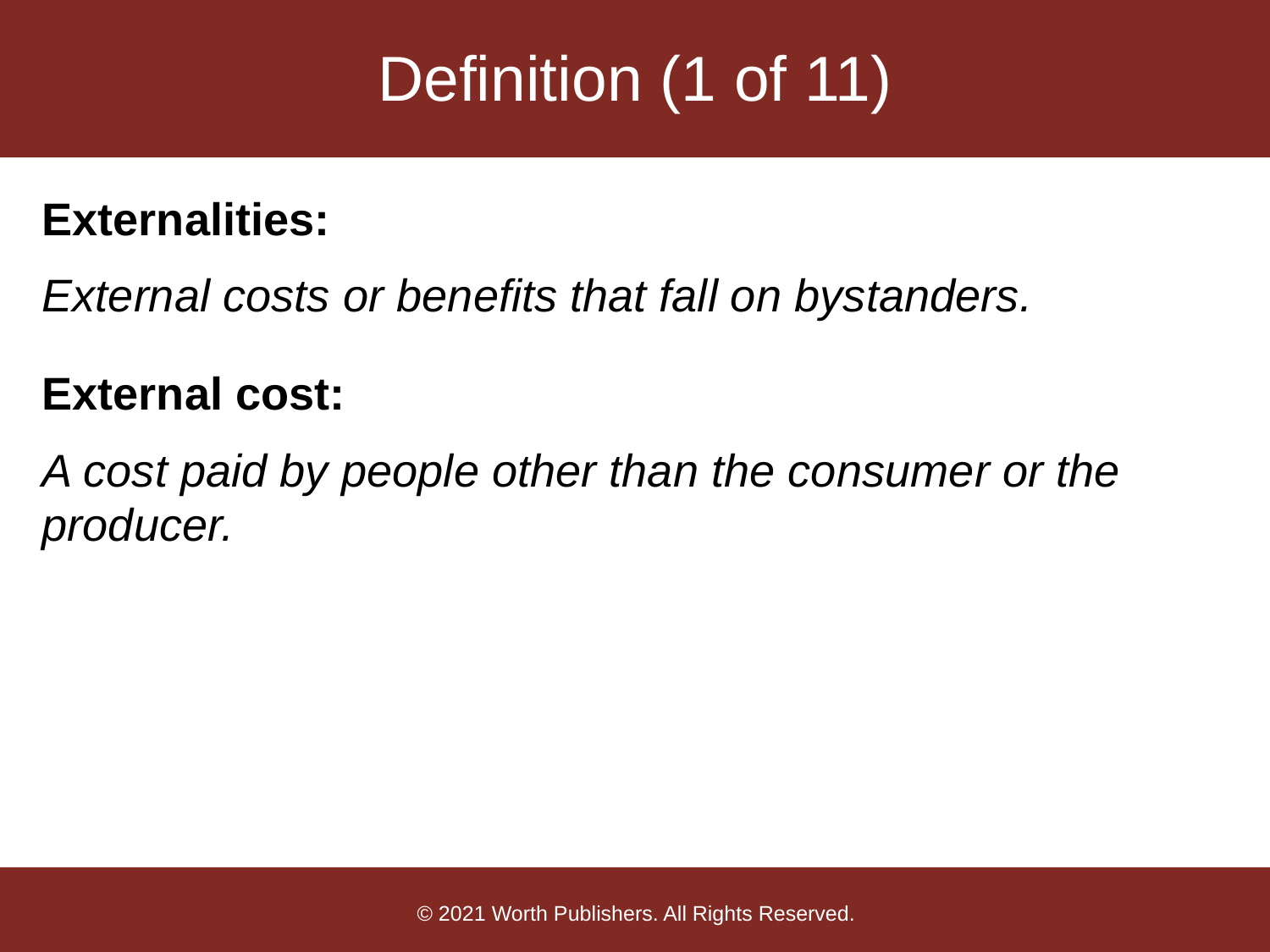

# Definition (1 of 11)
Externalities:
External costs or benefits that fall on bystanders.
External cost:
A cost paid by people other than the consumer or the producer.